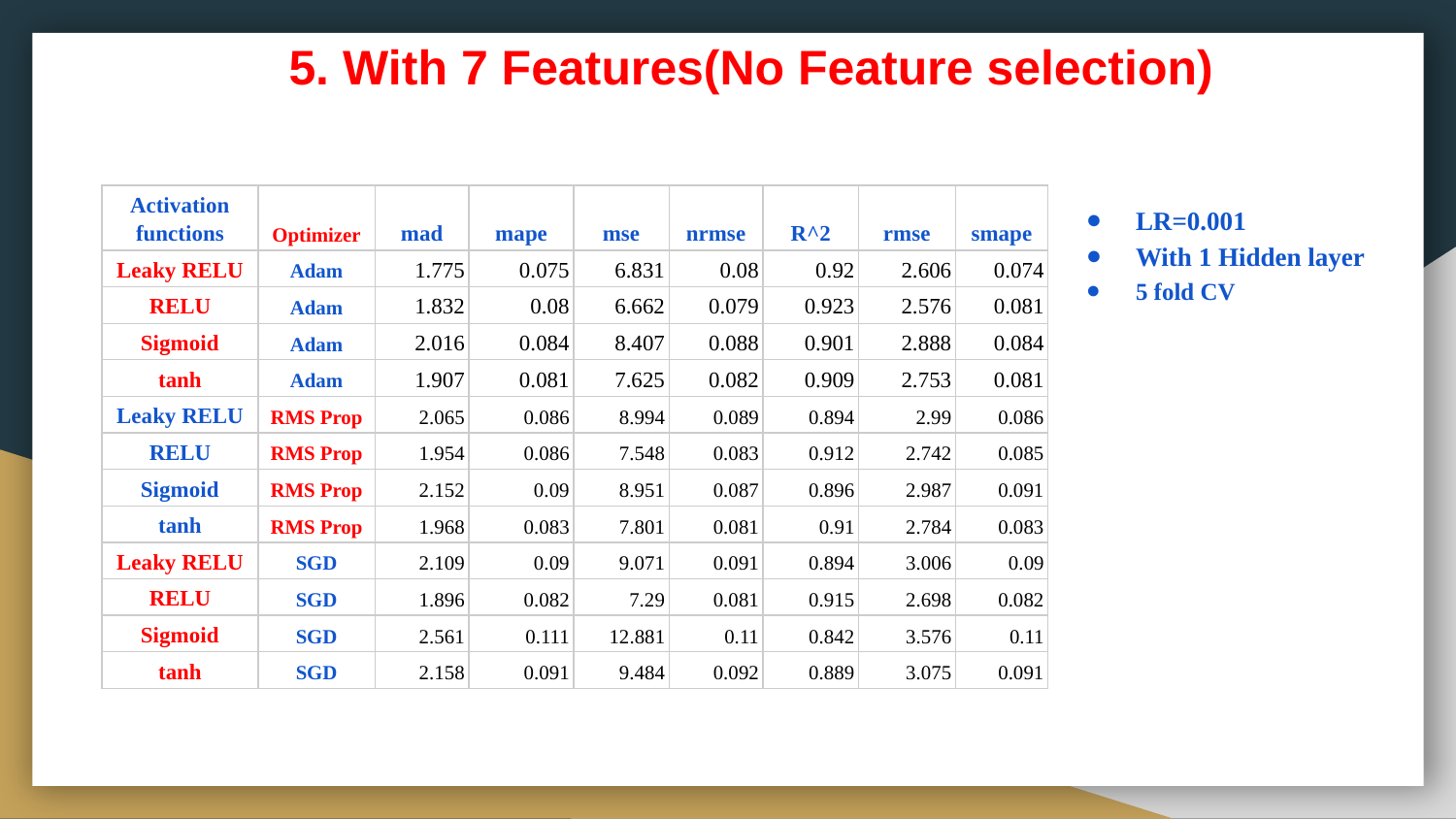

5. With 7 Features(No Feature selection)
LR=0.001
With 1 Hidden layer
5 fold CV

| Activation functions | Optimizer | mad | mape | mse | nrmse | R^2 | rmse | smape |
| --- | --- | --- | --- | --- | --- | --- | --- | --- |
| Leaky RELU | Adam | 1.775 | 0.075 | 6.831 | 0.08 | 0.92 | 2.606 | 0.074 |
| RELU | Adam | 1.832 | 0.08 | 6.662 | 0.079 | 0.923 | 2.576 | 0.081 |
| Sigmoid | Adam | 2.016 | 0.084 | 8.407 | 0.088 | 0.901 | 2.888 | 0.084 |
| tanh | Adam | 1.907 | 0.081 | 7.625 | 0.082 | 0.909 | 2.753 | 0.081 |
| Leaky RELU | RMS Prop | 2.065 | 0.086 | 8.994 | 0.089 | 0.894 | 2.99 | 0.086 |
| RELU | RMS Prop | 1.954 | 0.086 | 7.548 | 0.083 | 0.912 | 2.742 | 0.085 |
| Sigmoid | RMS Prop | 2.152 | 0.09 | 8.951 | 0.087 | 0.896 | 2.987 | 0.091 |
| tanh | RMS Prop | 1.968 | 0.083 | 7.801 | 0.081 | 0.91 | 2.784 | 0.083 |
| Leaky RELU | SGD | 2.109 | 0.09 | 9.071 | 0.091 | 0.894 | 3.006 | 0.09 |
| RELU | SGD | 1.896 | 0.082 | 7.29 | 0.081 | 0.915 | 2.698 | 0.082 |
| Sigmoid | SGD | 2.561 | 0.111 | 12.881 | 0.11 | 0.842 | 3.576 | 0.11 |
| tanh | SGD | 2.158 | 0.091 | 9.484 | 0.092 | 0.889 | 3.075 | 0.091 |